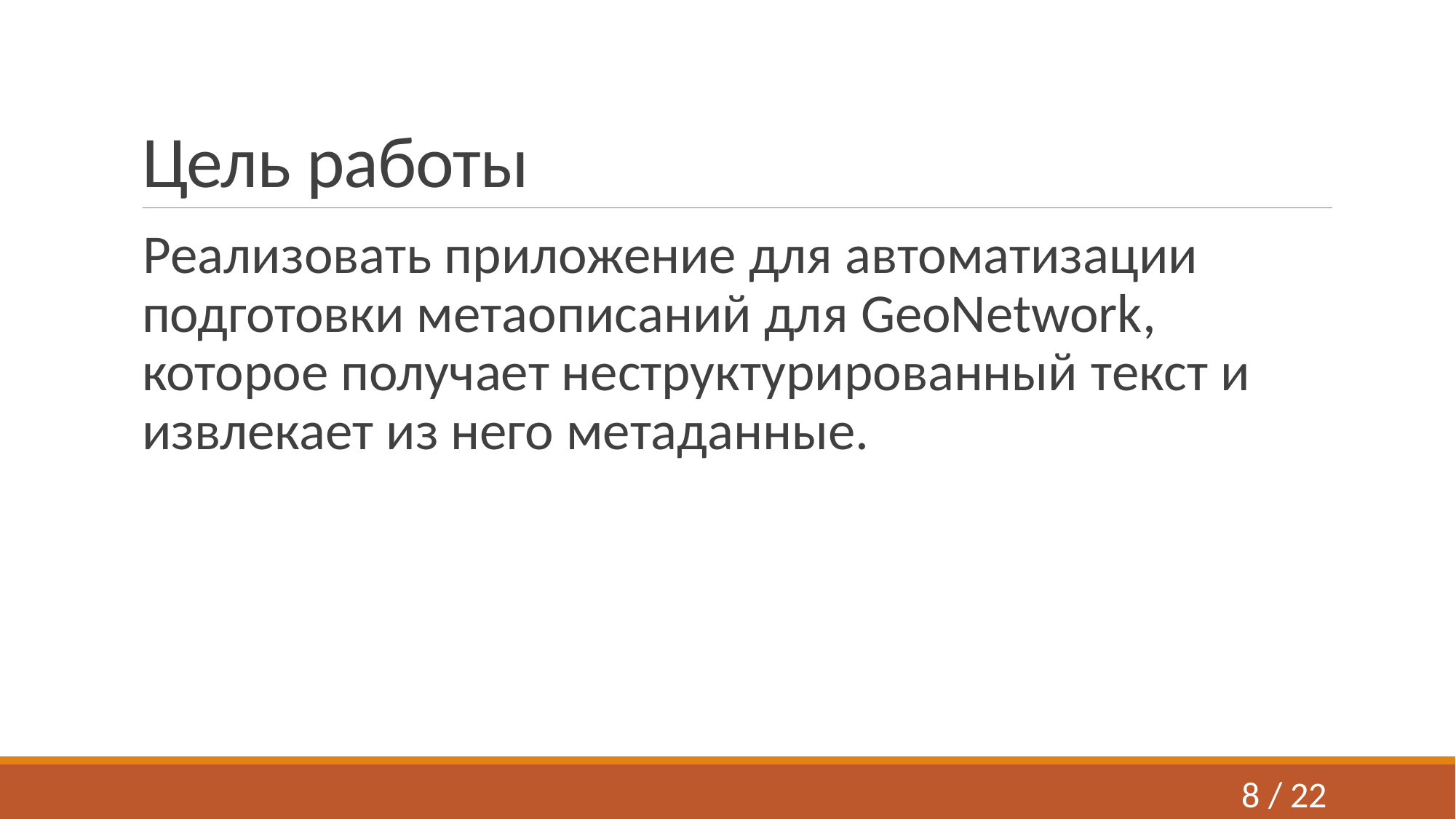

# Цель работы
Реализовать приложение для автоматизации подготовки метаописаний для GeoNetwork, которое получает неструктурированный текст и извлекает из него метаданные.
8 / 22